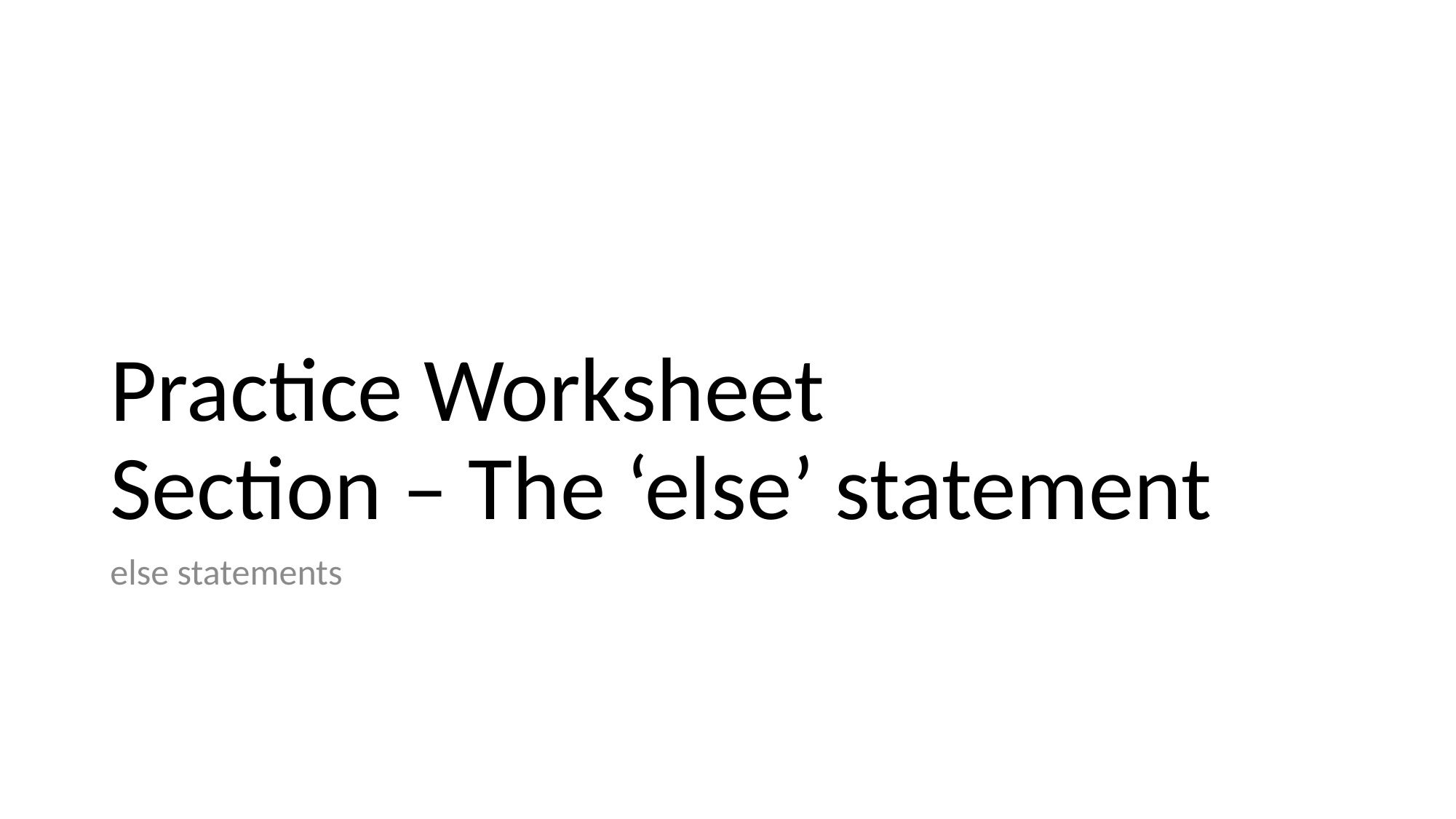

# Practice Worksheet Section – The ‘else’ statement
else statements